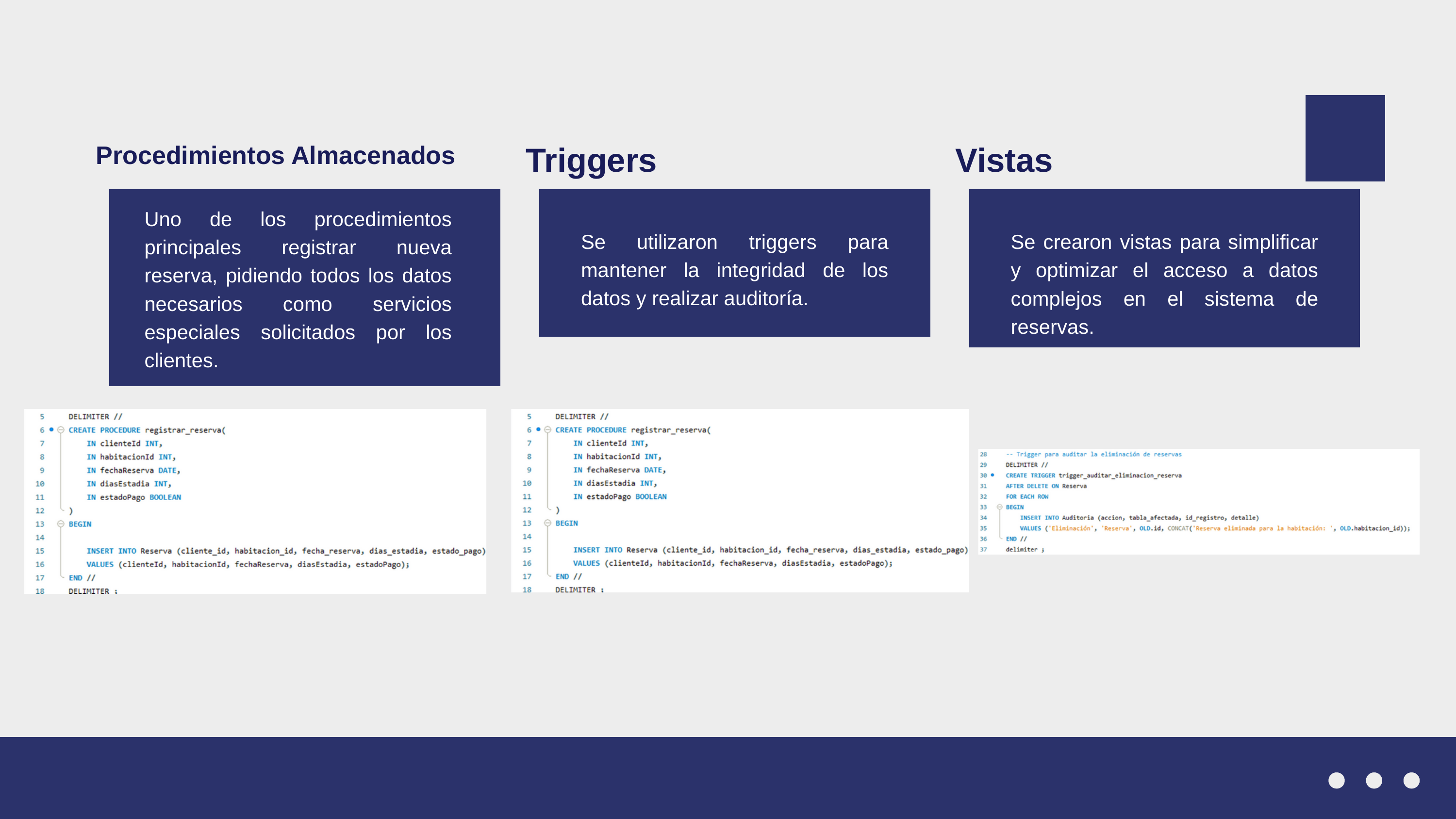

Triggers
Vistas
Procedimientos Almacenados

Uno de los procedimientos principales registrar nueva reserva, pidiendo todos los datos necesarios como servicios especiales solicitados por los clientes.
Se utilizaron triggers para mantener la integridad de los datos y realizar auditoría.

Se crearon vistas para simplificar y optimizar el acceso a datos complejos en el sistema de reservas.